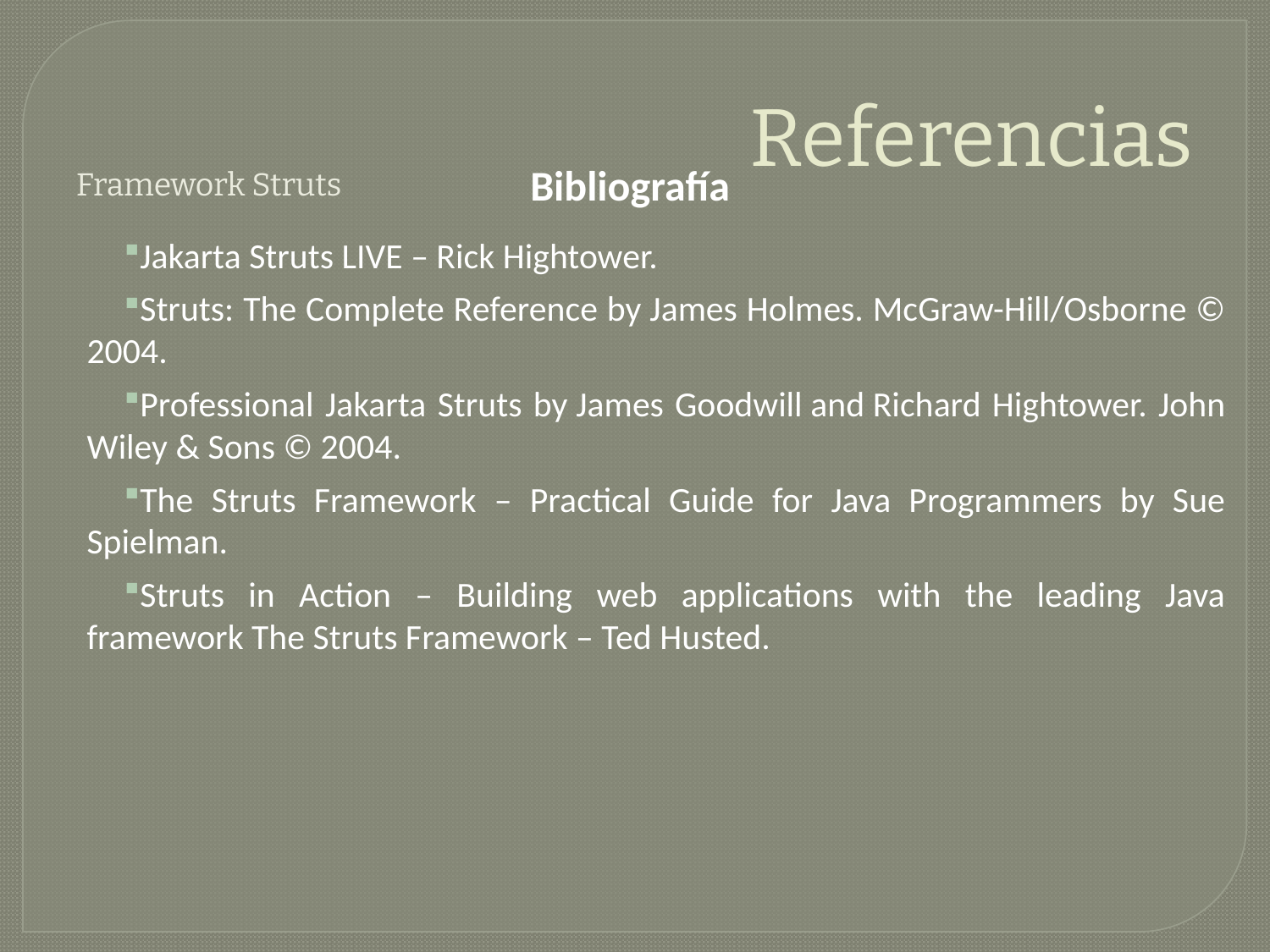

# Referencias

Bibliografía
Framework Struts

Jakarta Struts LIVE – Rick Hightower.
Struts: The Complete Reference by James Holmes. McGraw-Hill/Osborne © 2004.
Professional Jakarta Struts by James Goodwill and Richard Hightower. John Wiley & Sons © 2004.
The Struts Framework – Practical Guide for Java Programmers by Sue Spielman.
Struts in Action – Building web applications with the leading Java framework The Struts Framework – Ted Husted.